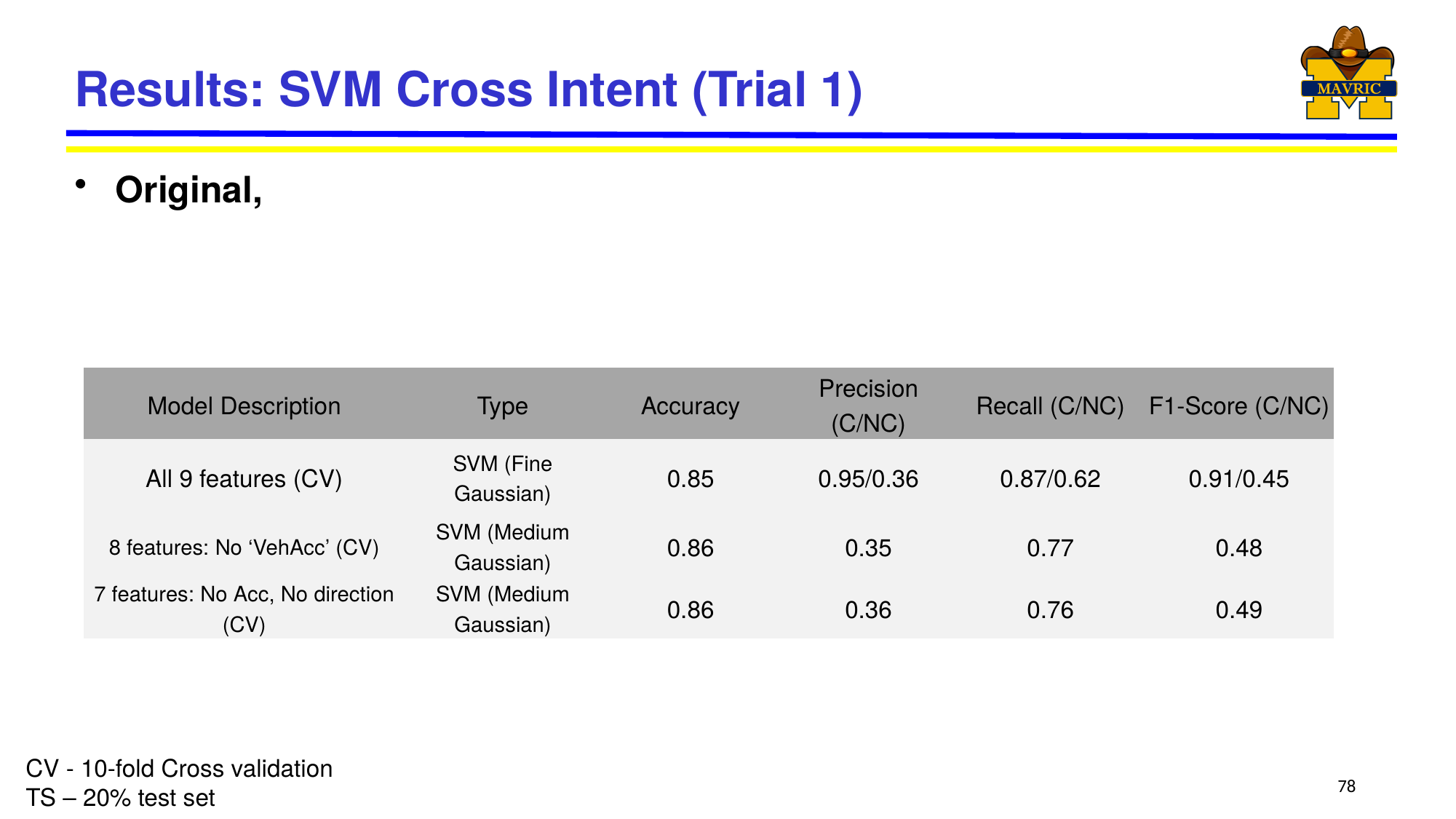

# Results: SVM Cross Intent (Trial 1)
Original,
| Model Description | Type | Accuracy | Precision (C/NC) | Recall (C/NC) | F1-Score (C/NC) |
| --- | --- | --- | --- | --- | --- |
| All 9 features (CV) | SVM (Fine Gaussian) | 0.85 | 0.95/0.36 | 0.87/0.62 | 0.91/0.45 |
| 8 features: No ‘VehAcc’ (CV) | SVM (Medium Gaussian) | 0.86 | 0.35 | 0.77 | 0.48 |
| 7 features: No Acc, No direction (CV) | SVM (Medium Gaussian) | 0.86 | 0.36 | 0.76 | 0.49 |
CV - 10-fold Cross validation
TS – 20% test set
78